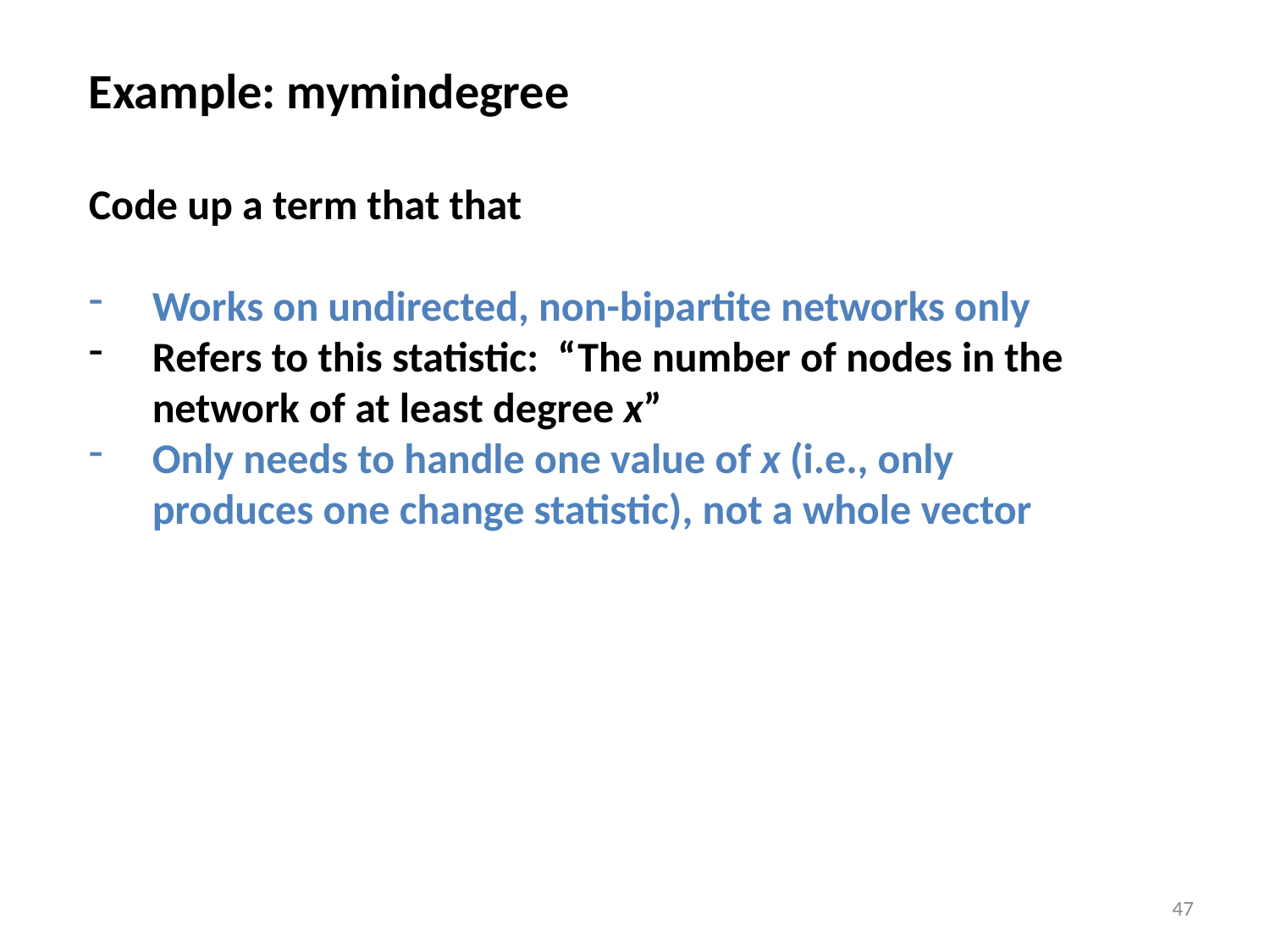

Example: mymindegree

Code up a term that that

Works on undirected, non-bipartite networks only
Refers to this statistic:  “The number of nodes in the network of at least degree x”
Only needs to handle one value of x (i.e., only produces one change statistic), not a whole vector

47